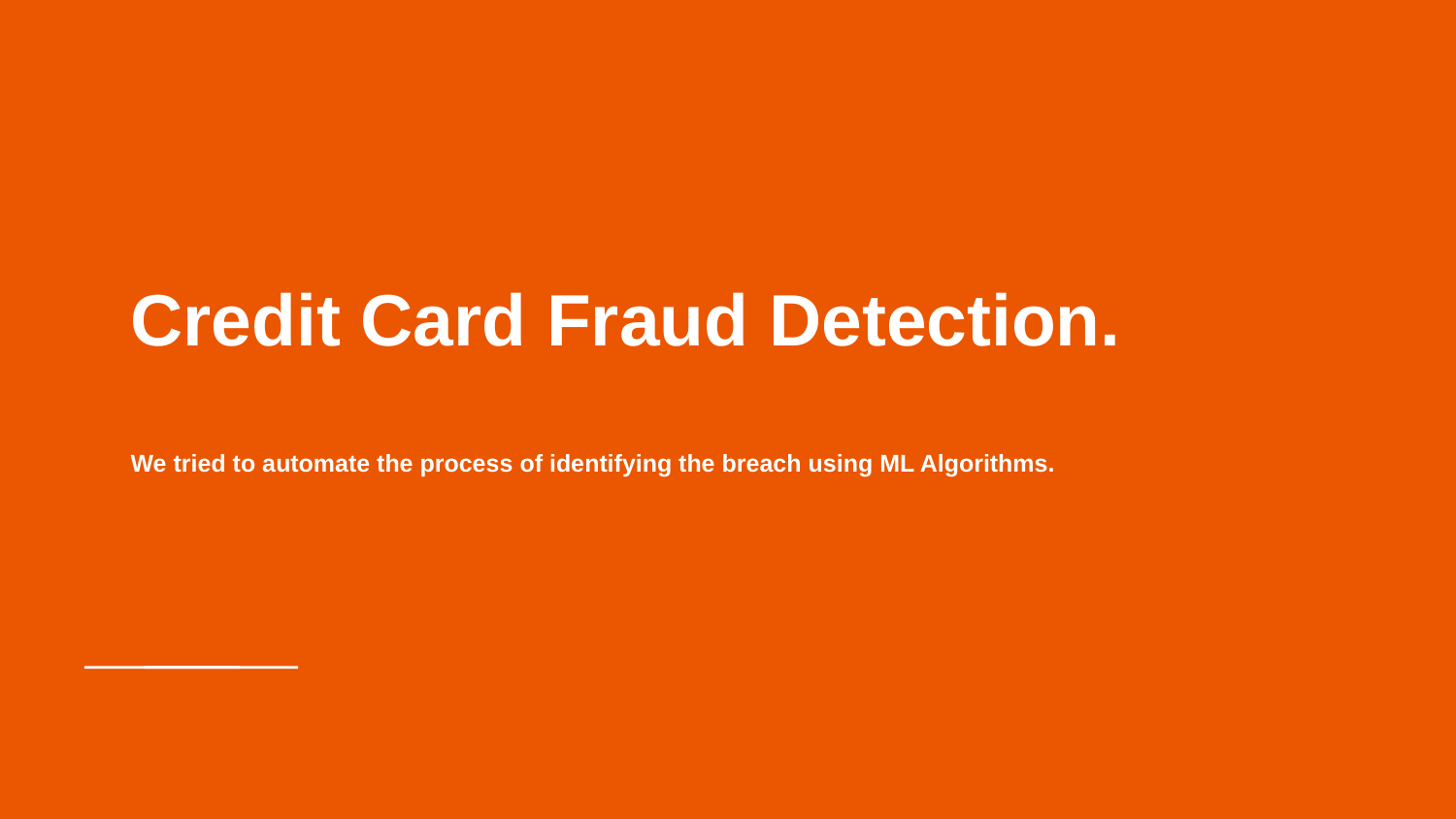

# Credit Card Fraud Detection.

We tried to automate the process of identifying the breach using ML Algorithms.